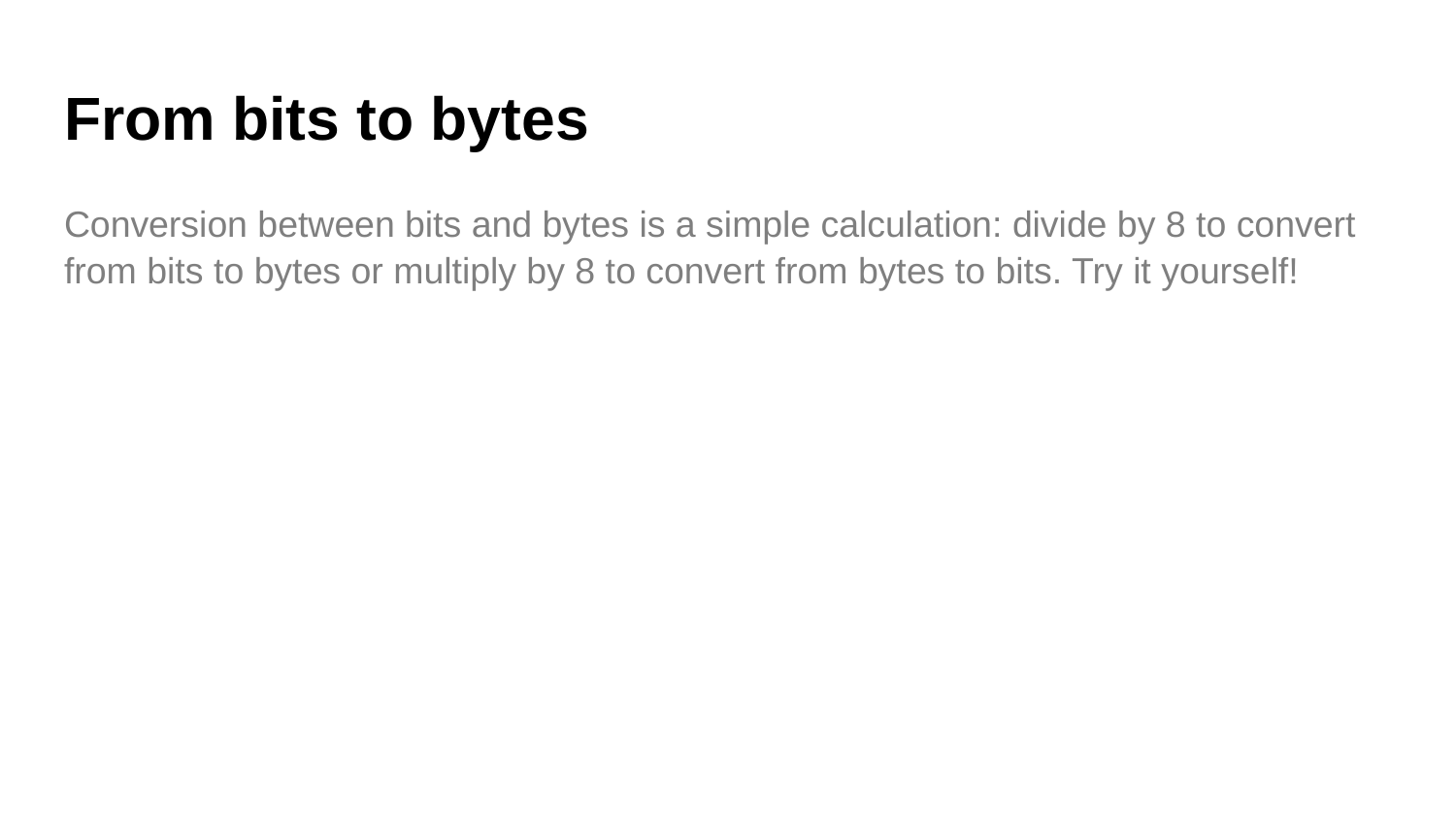

# From bits to bytes
Conversion between bits and bytes is a simple calculation: divide by 8 to convert from bits to bytes or multiply by 8 to convert from bytes to bits. Try it yourself!